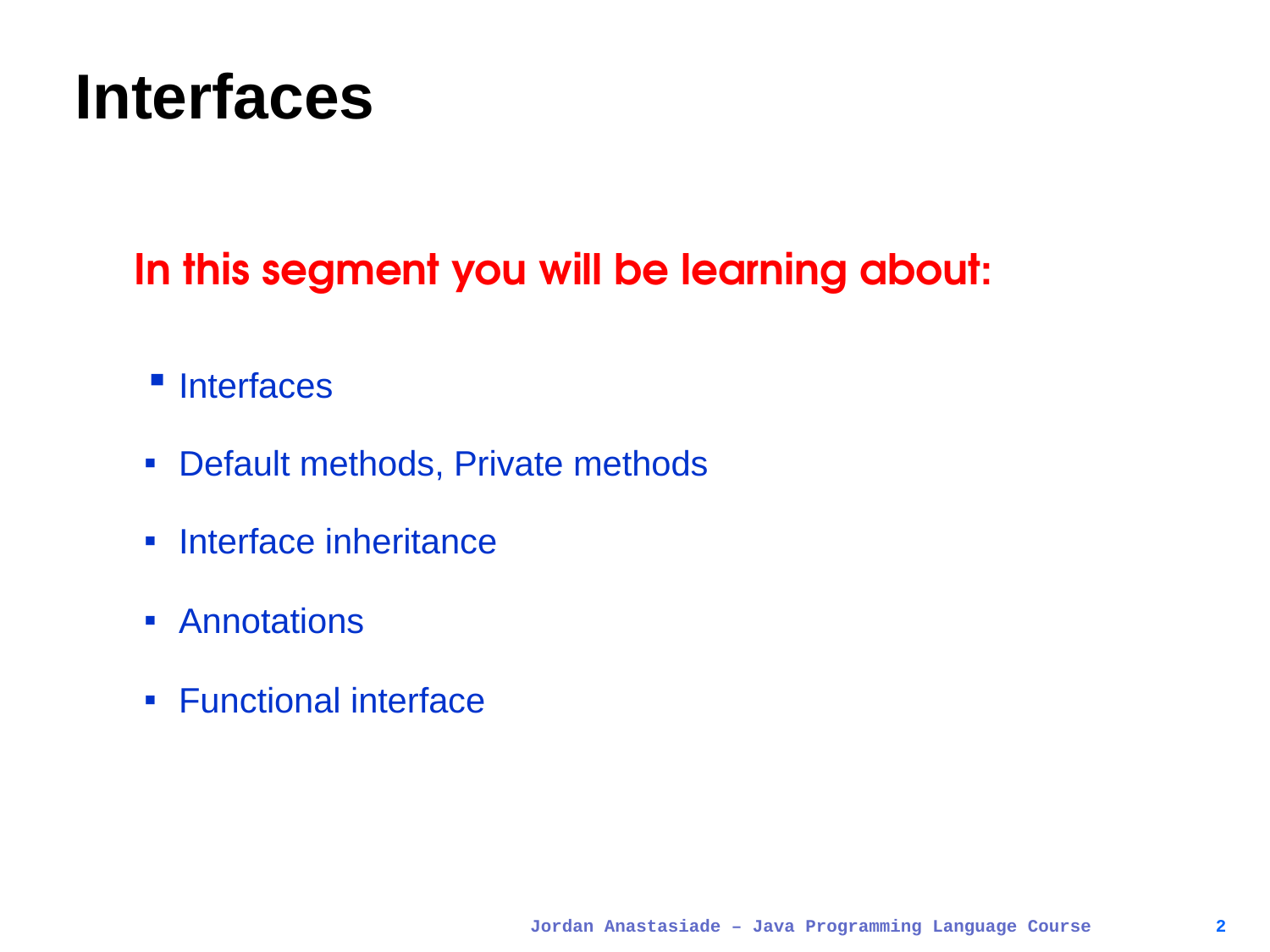

# Interfaces
In this segment you will be learning about:

Interfaces

Default methods, Private methods

Interface inheritance

Annotations

Functional interface
Jordan Anastasiade – Java Programming Language Course
2